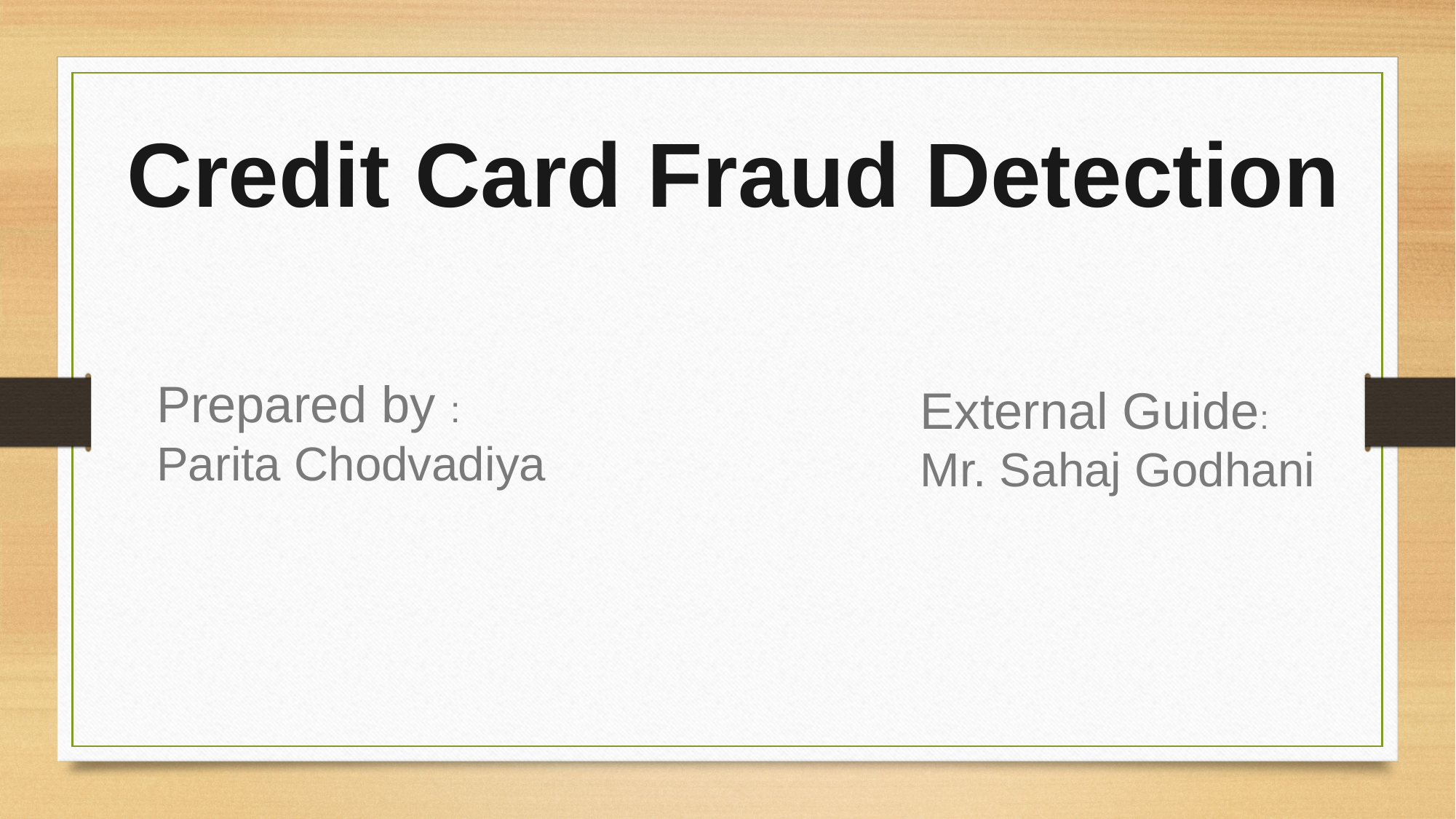

Credit Card Fraud Detection
Prepared by :
Parita Chodvadiya
External Guide:
Mr. Sahaj Godhani